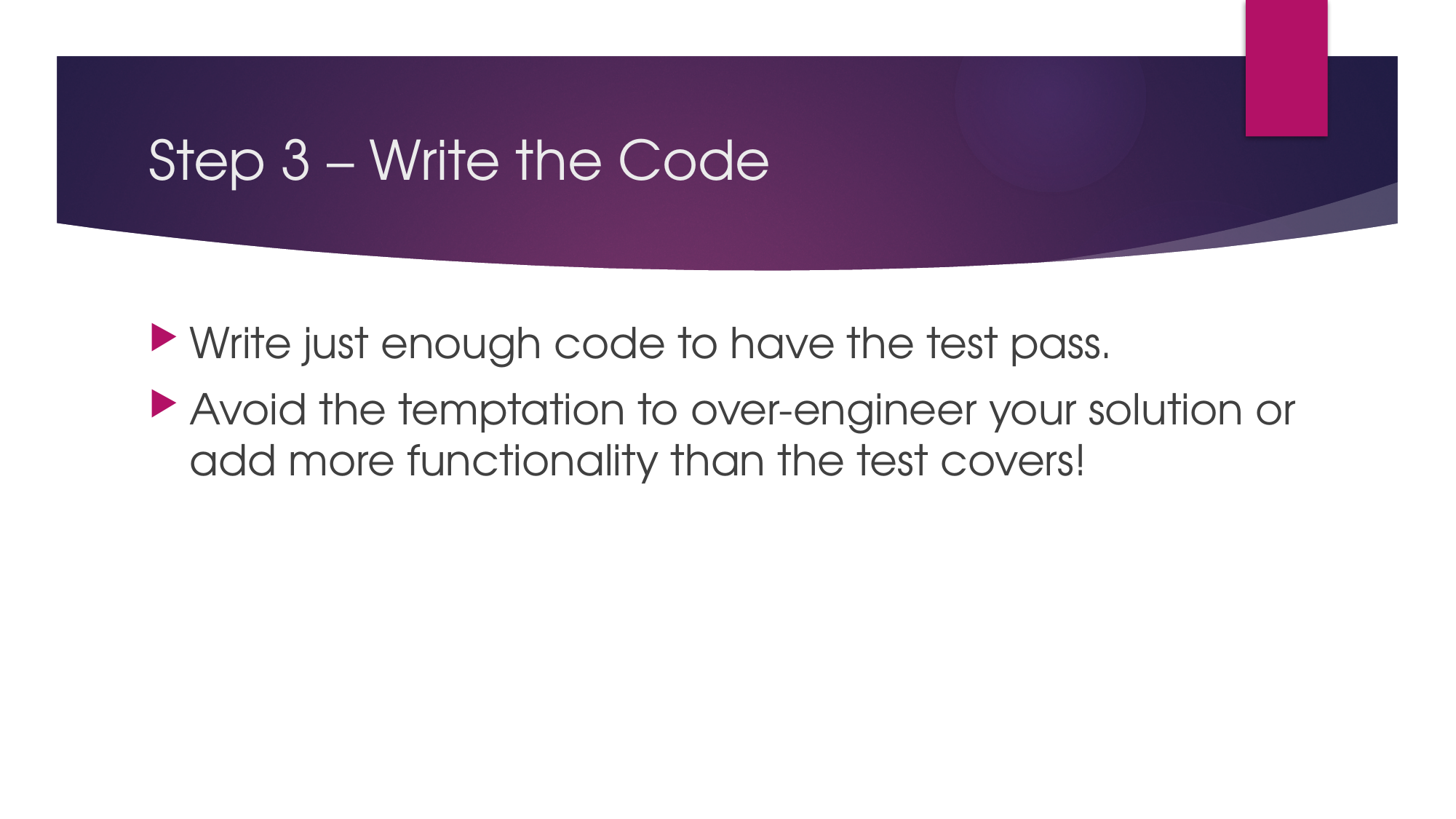

# Step 3 – Write the Code
Write just enough code to have the test pass.
Avoid the temptation to over-engineer your solution or add more functionality than the test covers!